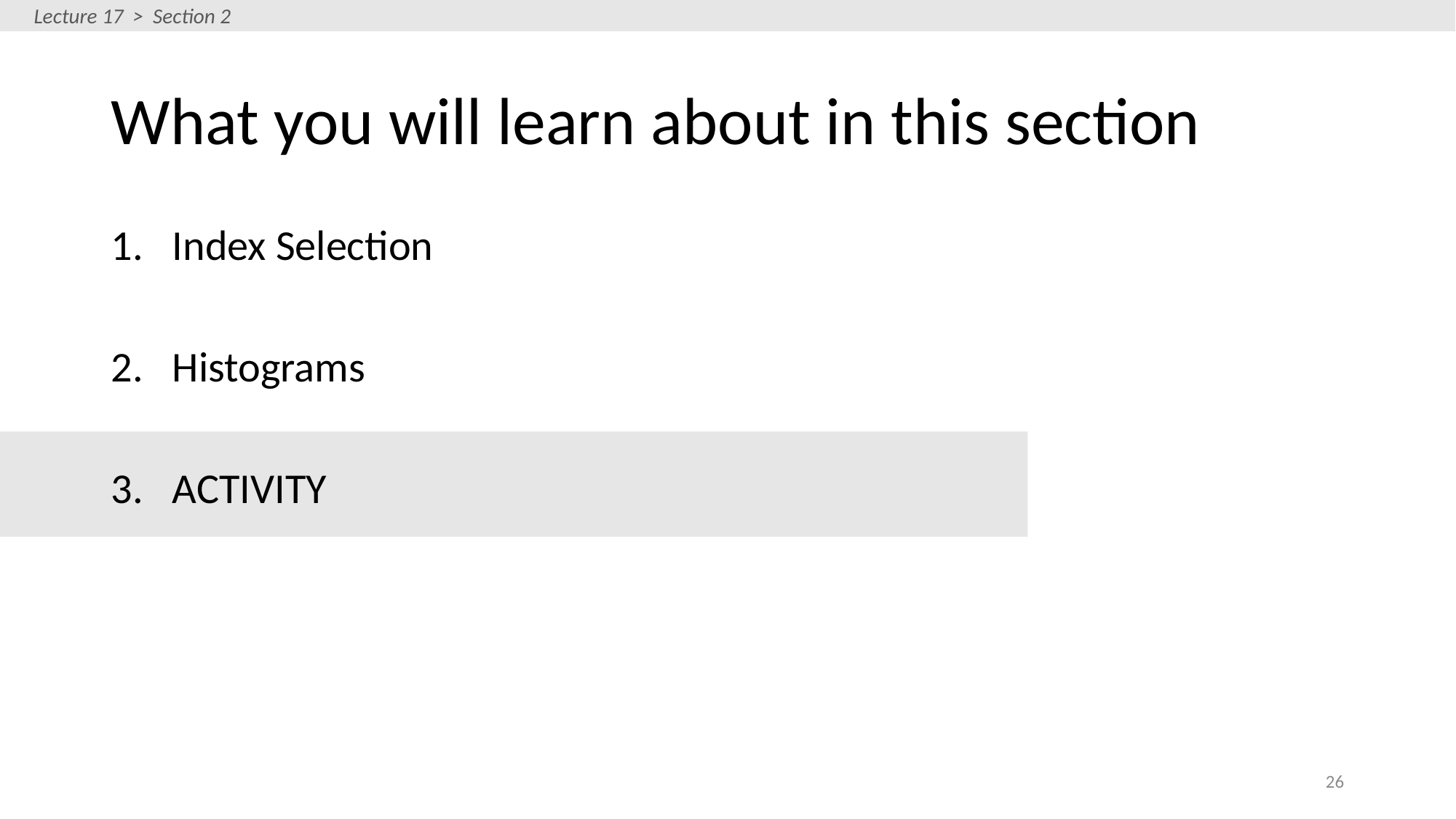

Lecture 17  >  Section 2
# What you will learn about in this section
Index Selection

Histograms

ACTIVITY

26